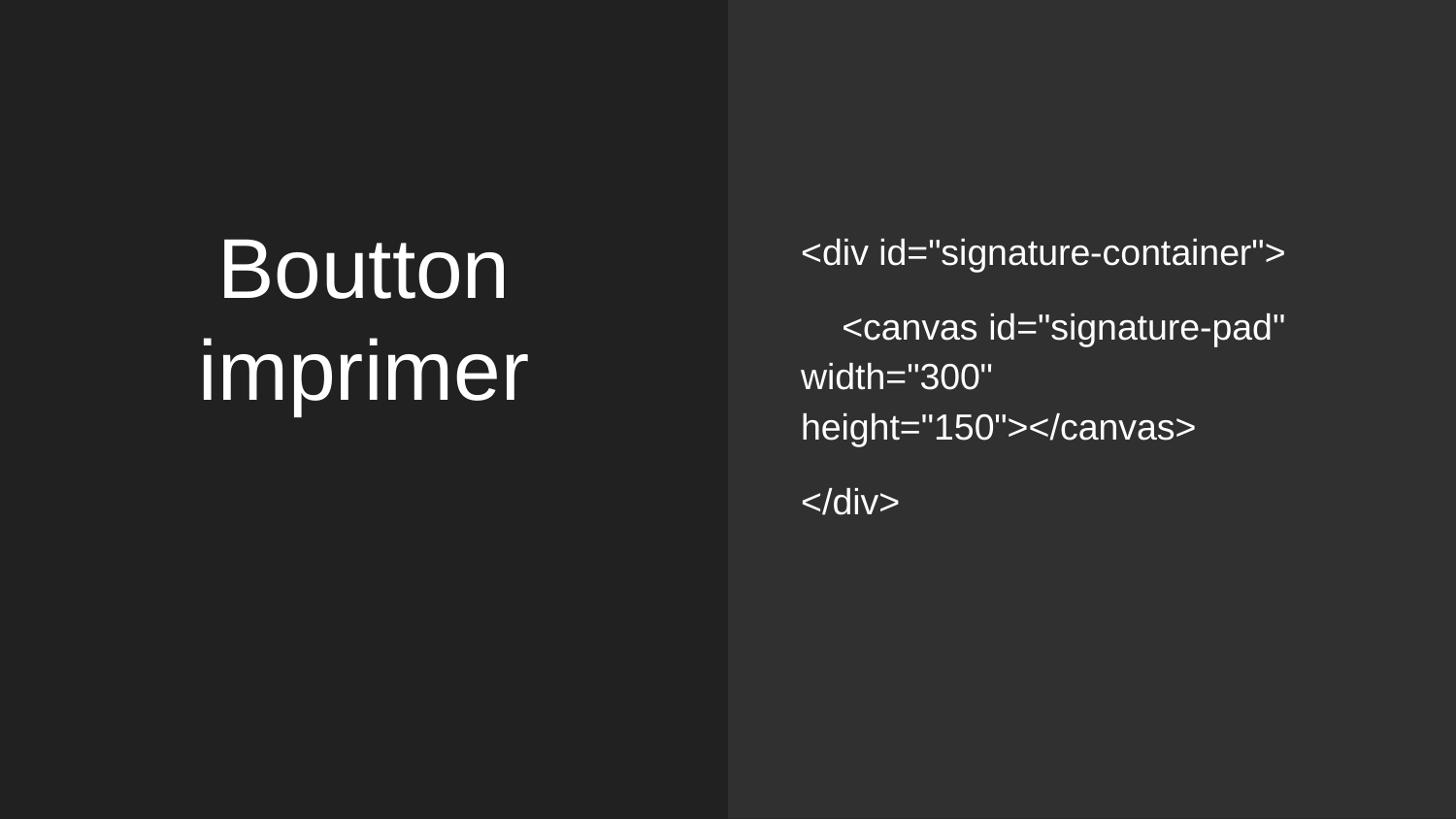

<div id="signature-container">
    <canvas id="signature-pad" width="300" height="150"></canvas>
</div>

# Boutton imprimer